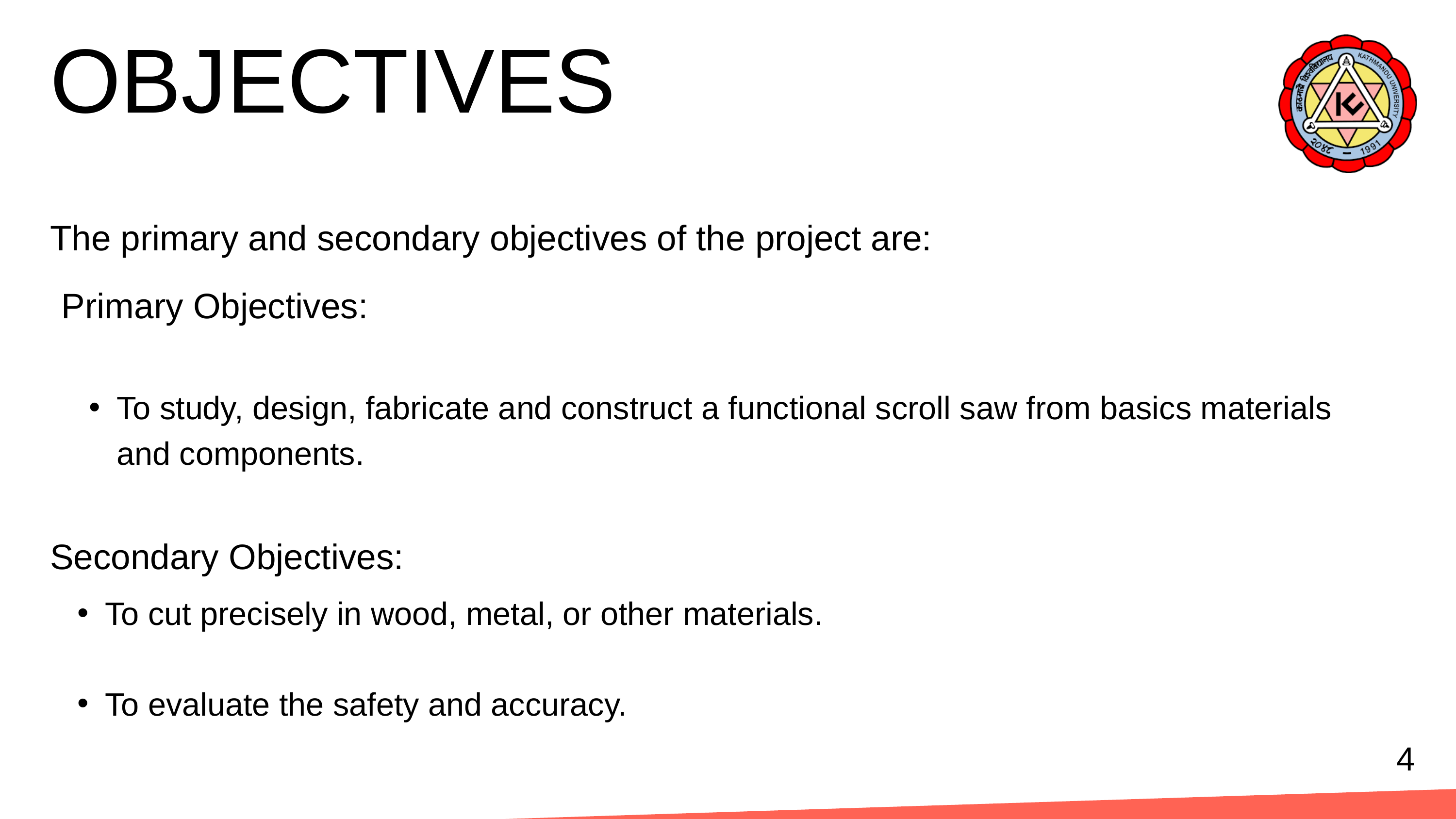

OBJECTIVES
The primary and secondary objectives of the project are:

Primary Objectives:

To study, design, fabricate and construct a functional scroll saw from basics materials and components.

Secondary Objectives:
To cut precisely in wood, metal, or other materials.

To evaluate the safety and accuracy.

4